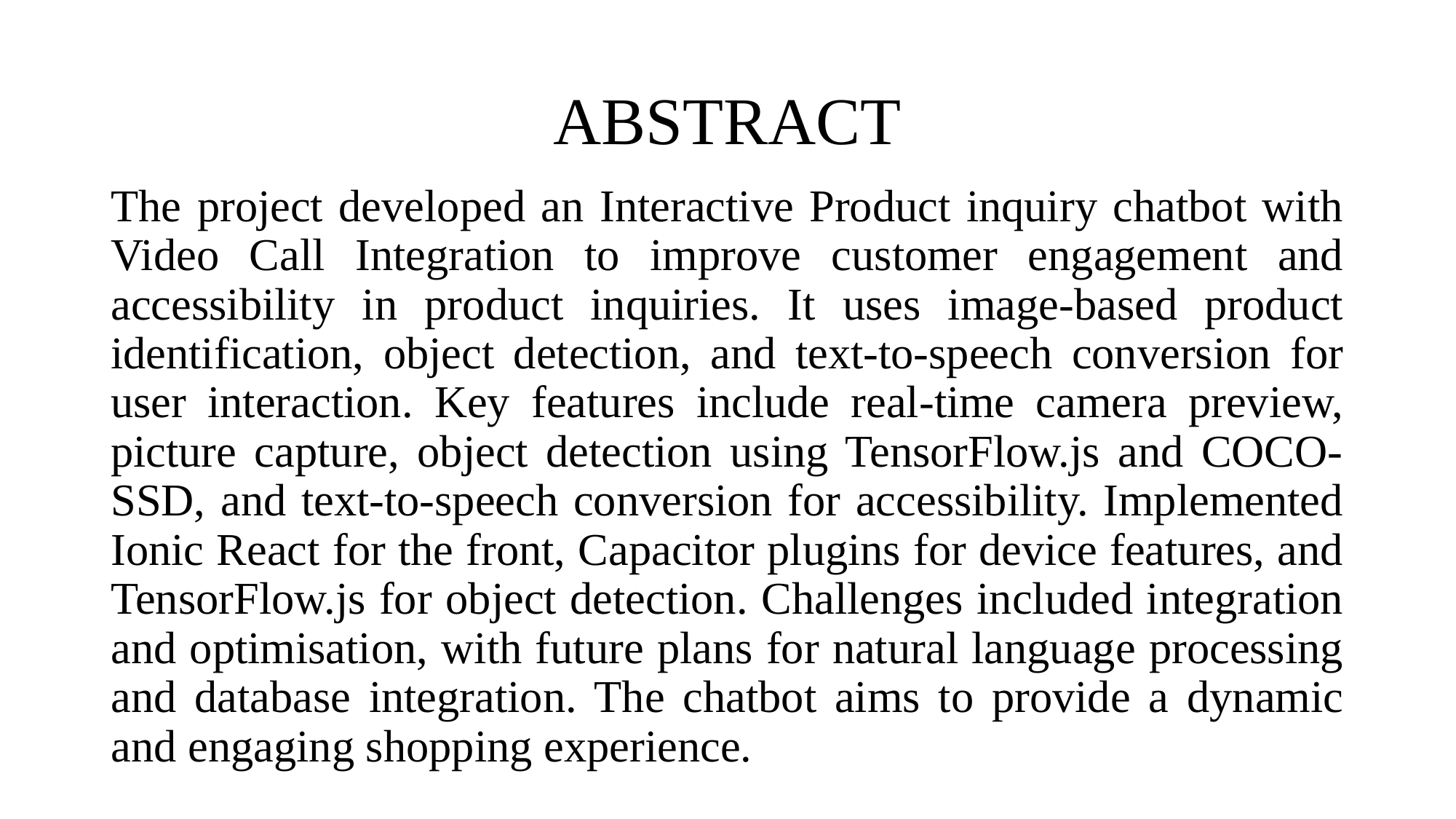

# ABSTRACT
The project developed an Interactive Product inquiry chatbot with Video Call Integration to improve customer engagement and accessibility in product inquiries. It uses image-based product identification, object detection, and text-to-speech conversion for user interaction. Key features include real-time camera preview, picture capture, object detection using TensorFlow.js and COCO-SSD, and text-to-speech conversion for accessibility. Implemented Ionic React for the front, Capacitor plugins for device features, and TensorFlow.js for object detection. Challenges included integration and optimisation, with future plans for natural language processing and database integration. The chatbot aims to provide a dynamic and engaging shopping experience.